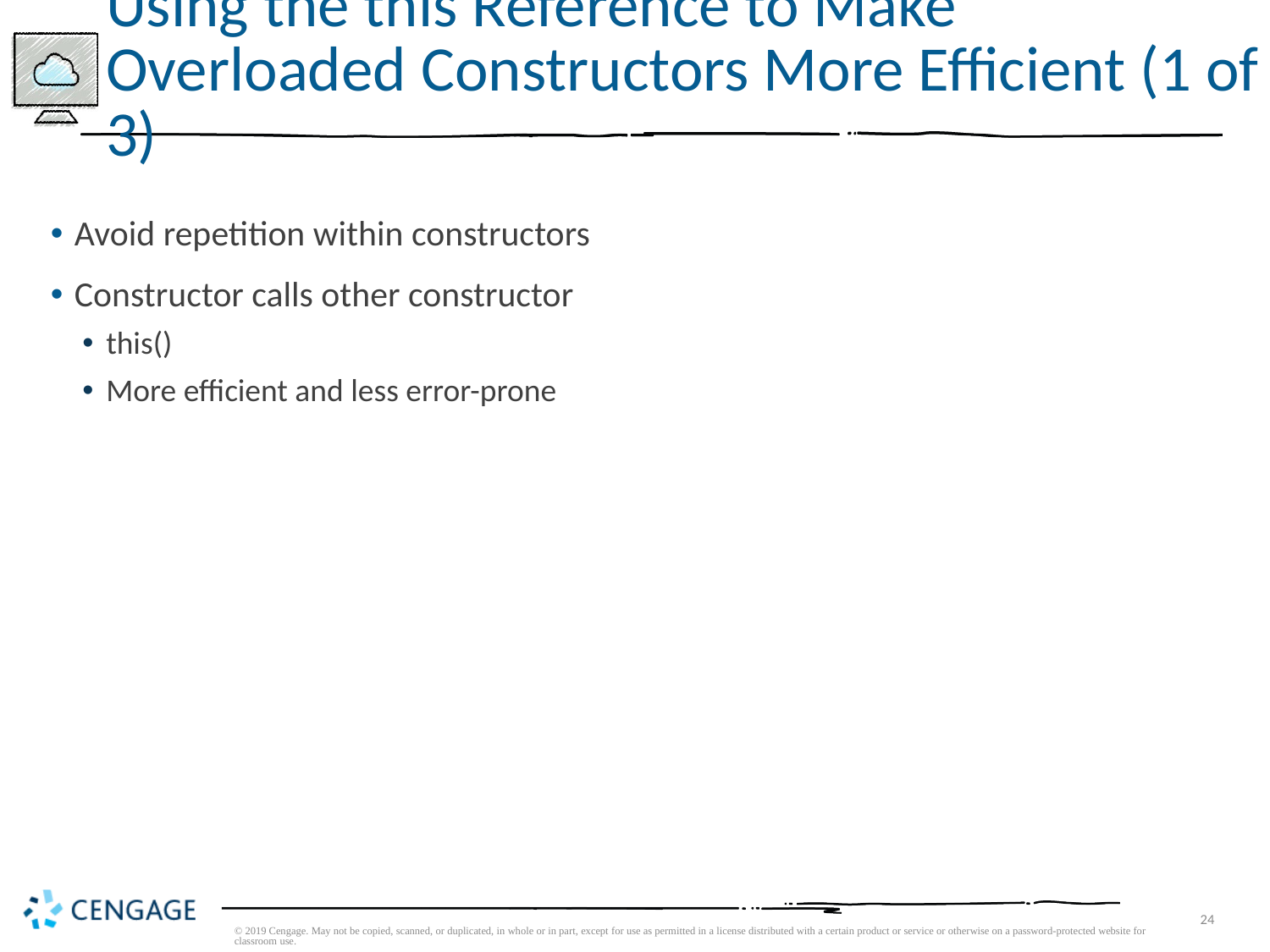

# Using the this Reference to Make Overloaded Constructors More Efficient (1 of 3)
Avoid repetition within constructors
Constructor calls other constructor
this()
More efficient and less error-prone
© 2019 Cengage. May not be copied, scanned, or duplicated, in whole or in part, except for use as permitted in a license distributed with a certain product or service or otherwise on a password-protected website for classroom use.